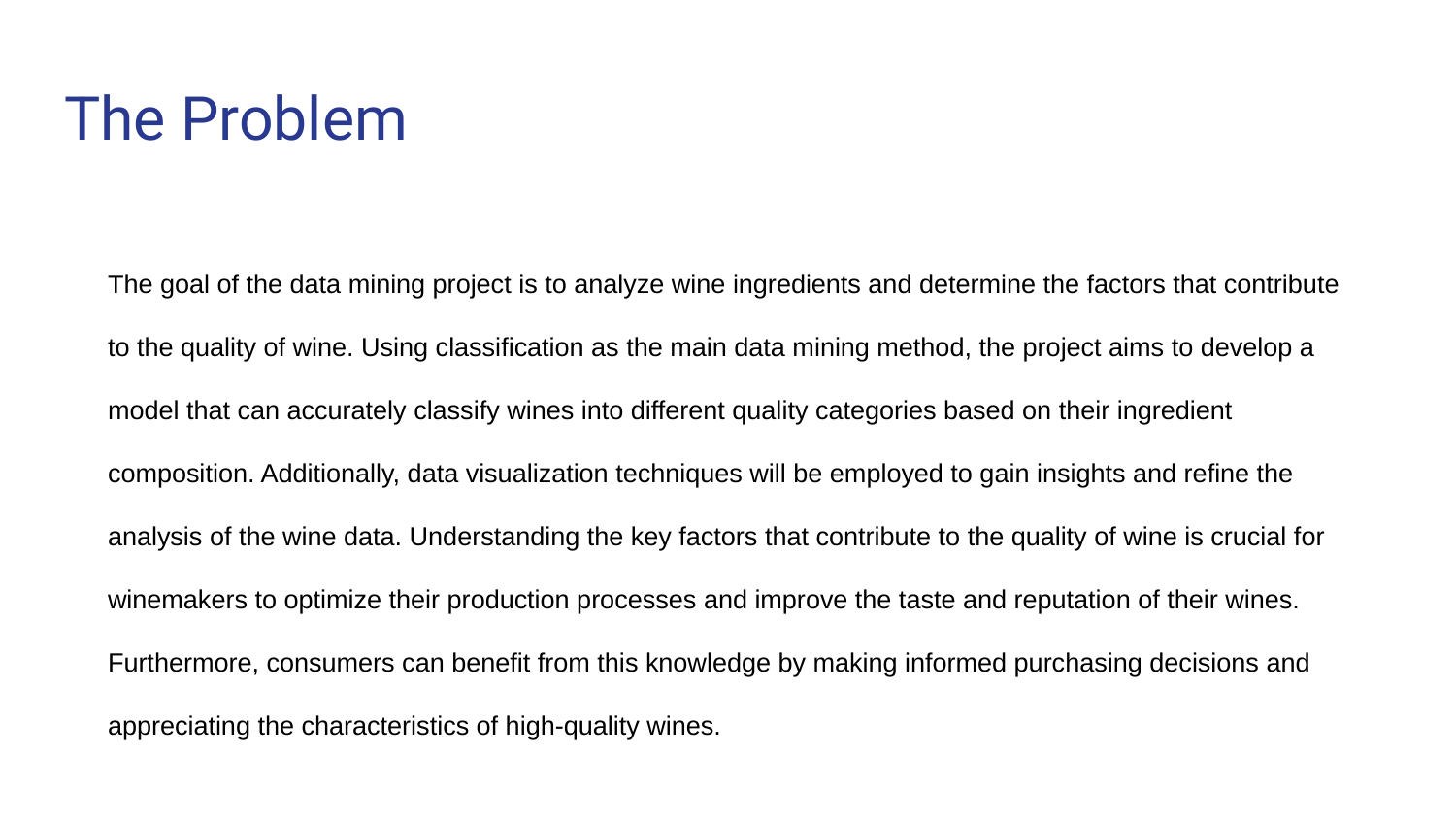

# The Problem
The goal of the data mining project is to analyze wine ingredients and determine the factors that contribute to the quality of wine. Using classification as the main data mining method, the project aims to develop a model that can accurately classify wines into different quality categories based on their ingredient composition. Additionally, data visualization techniques will be employed to gain insights and refine the analysis of the wine data. Understanding the key factors that contribute to the quality of wine is crucial for winemakers to optimize their production processes and improve the taste and reputation of their wines. Furthermore, consumers can benefit from this knowledge by making informed purchasing decisions and appreciating the characteristics of high-quality wines.